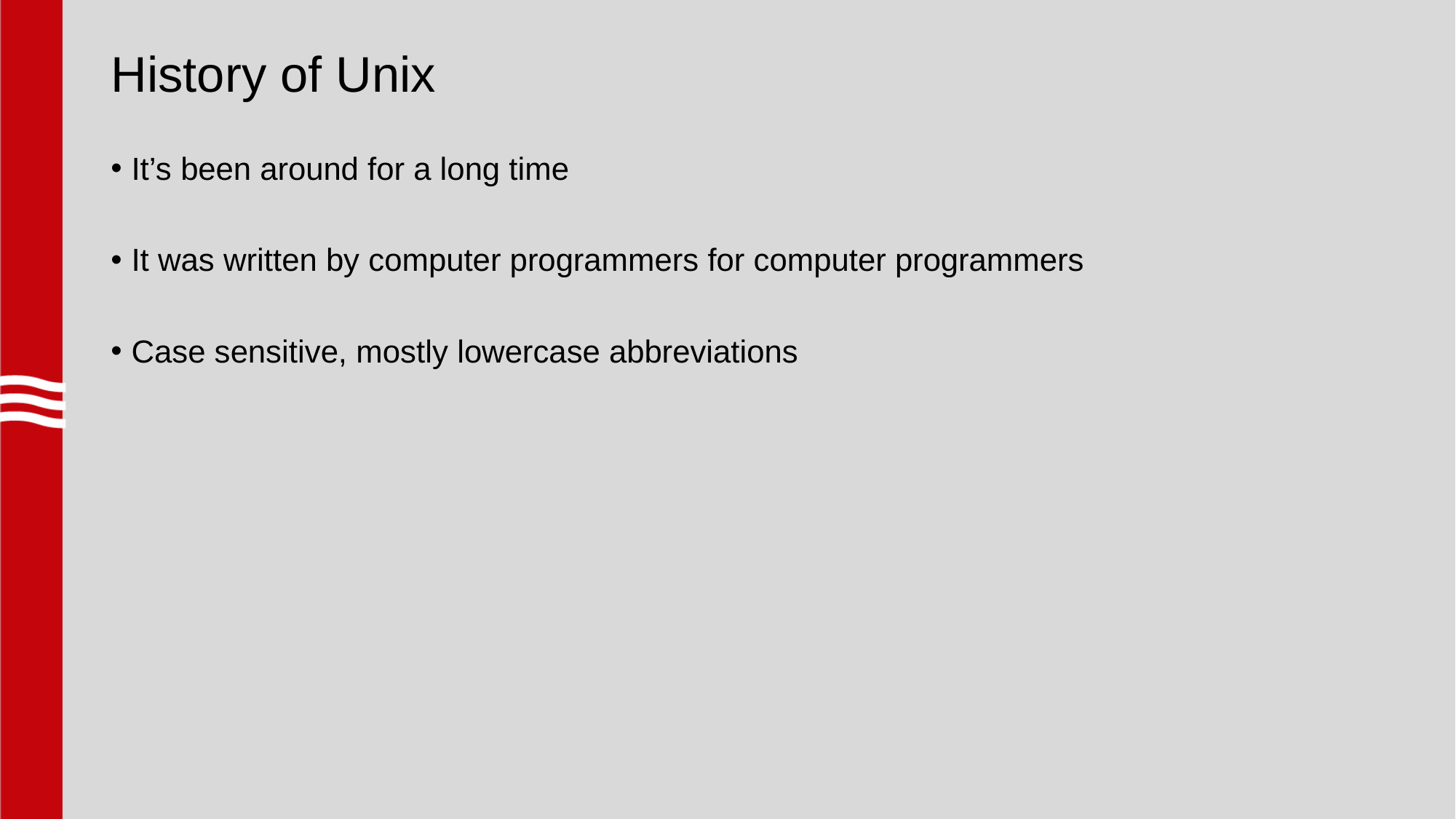

# History of Unix
It’s been around for a long time

It was written by computer programmers for computer programmers

Case sensitive, mostly lowercase abbreviations